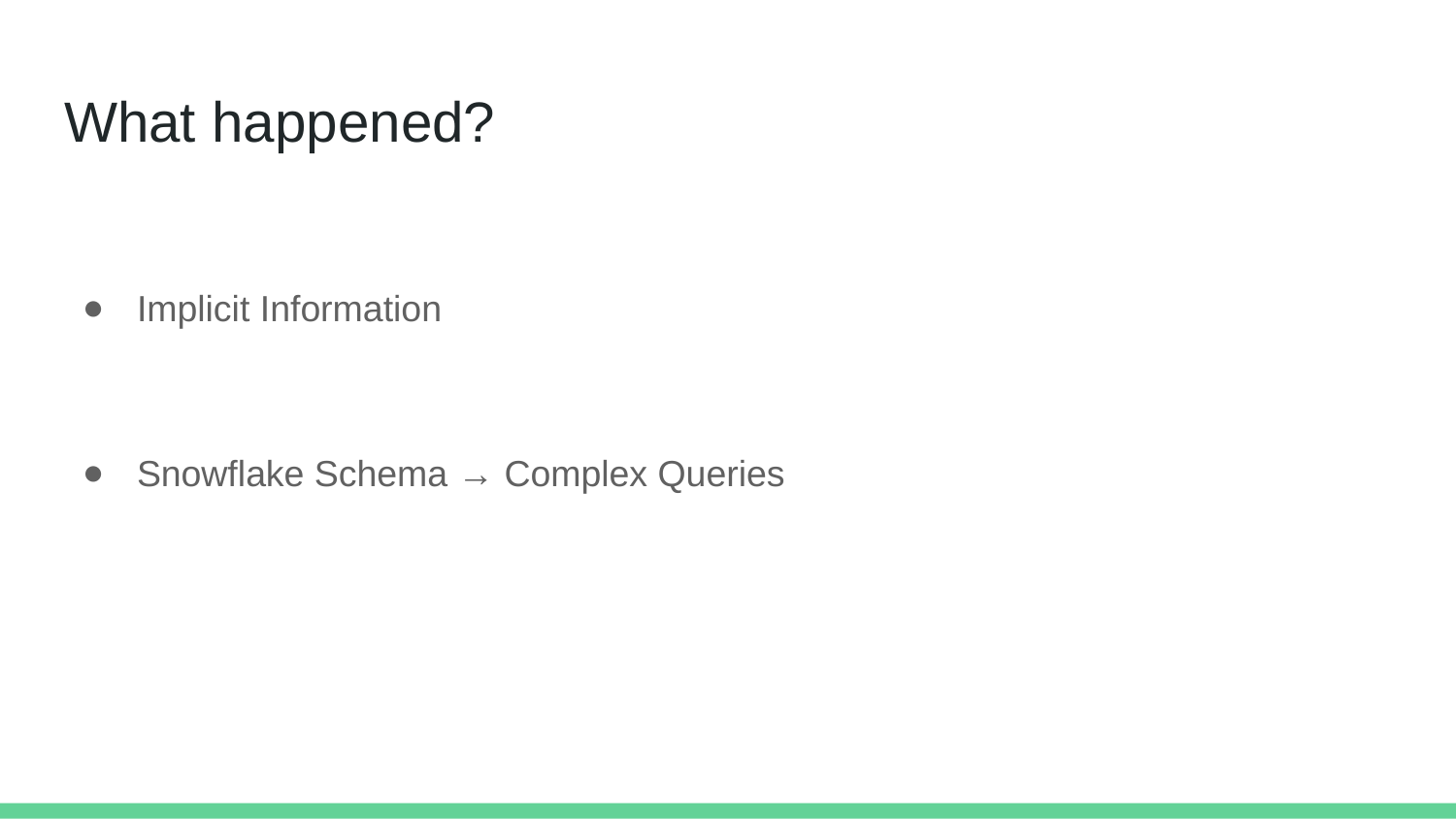

# What happened?

Implicit Information

Snowflake Schema → Complex Queries